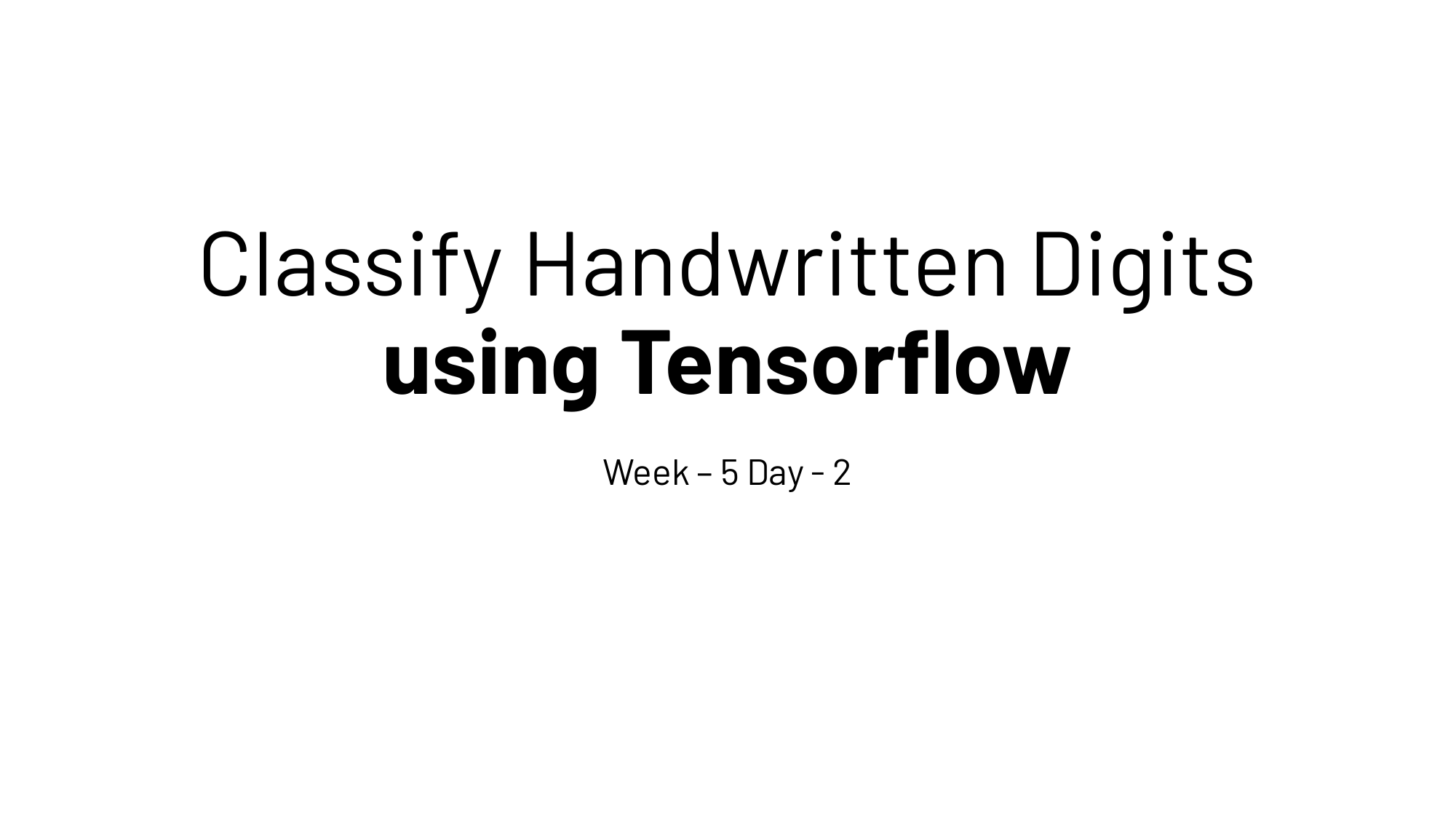

# Classify Handwritten Digits using Tensorflow
Week – 5 Day - 2